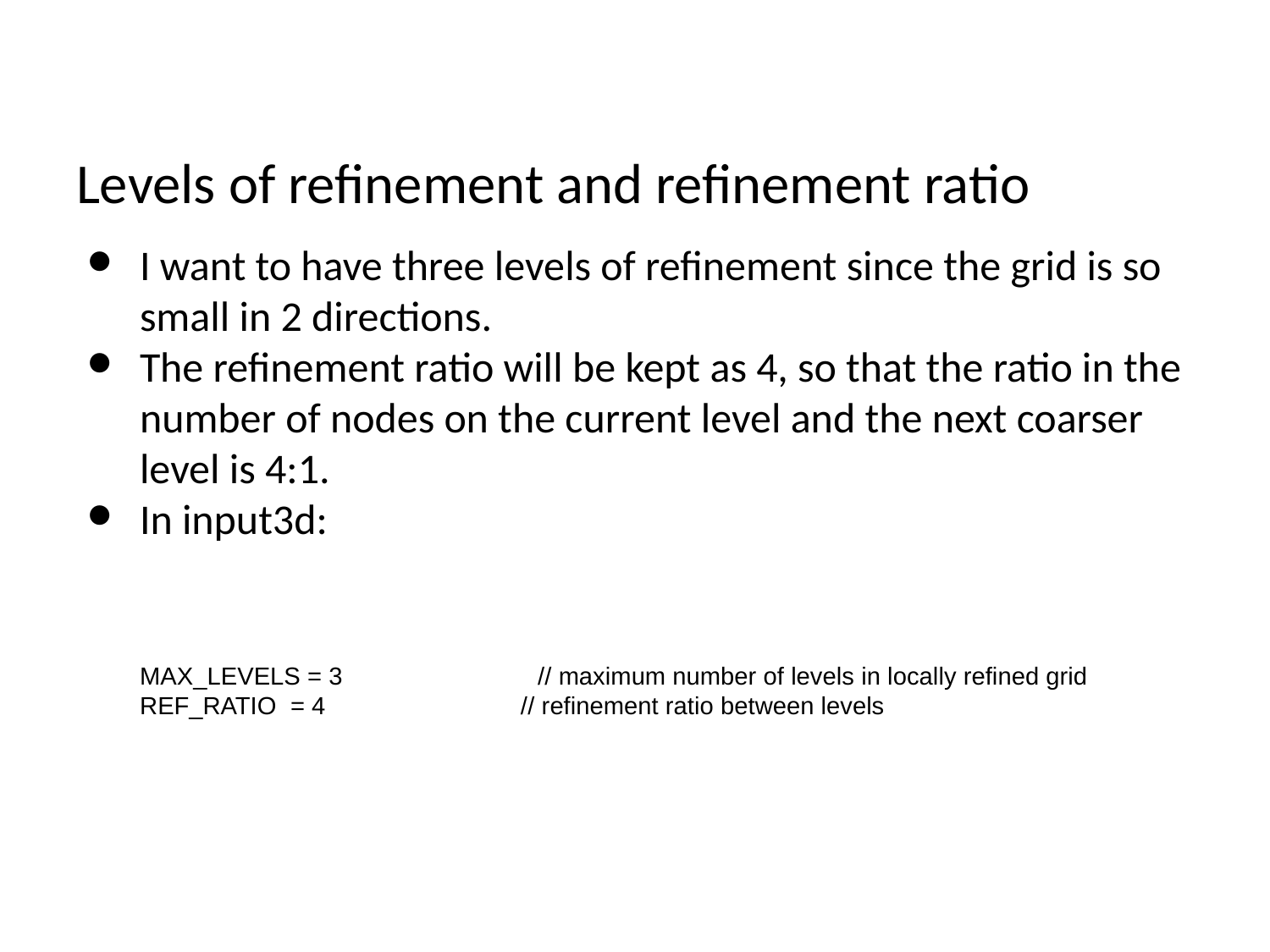

# Levels of refinement and refinement ratio
I want to have three levels of refinement since the grid is so small in 2 directions.
The refinement ratio will be kept as 4, so that the ratio in the number of nodes on the current level and the next coarser level is 4:1.
In input3d:
MAX_LEVELS = 3                            // maximum number of levels in locally refined grid
REF_RATIO  = 4                            // refinement ratio between levels